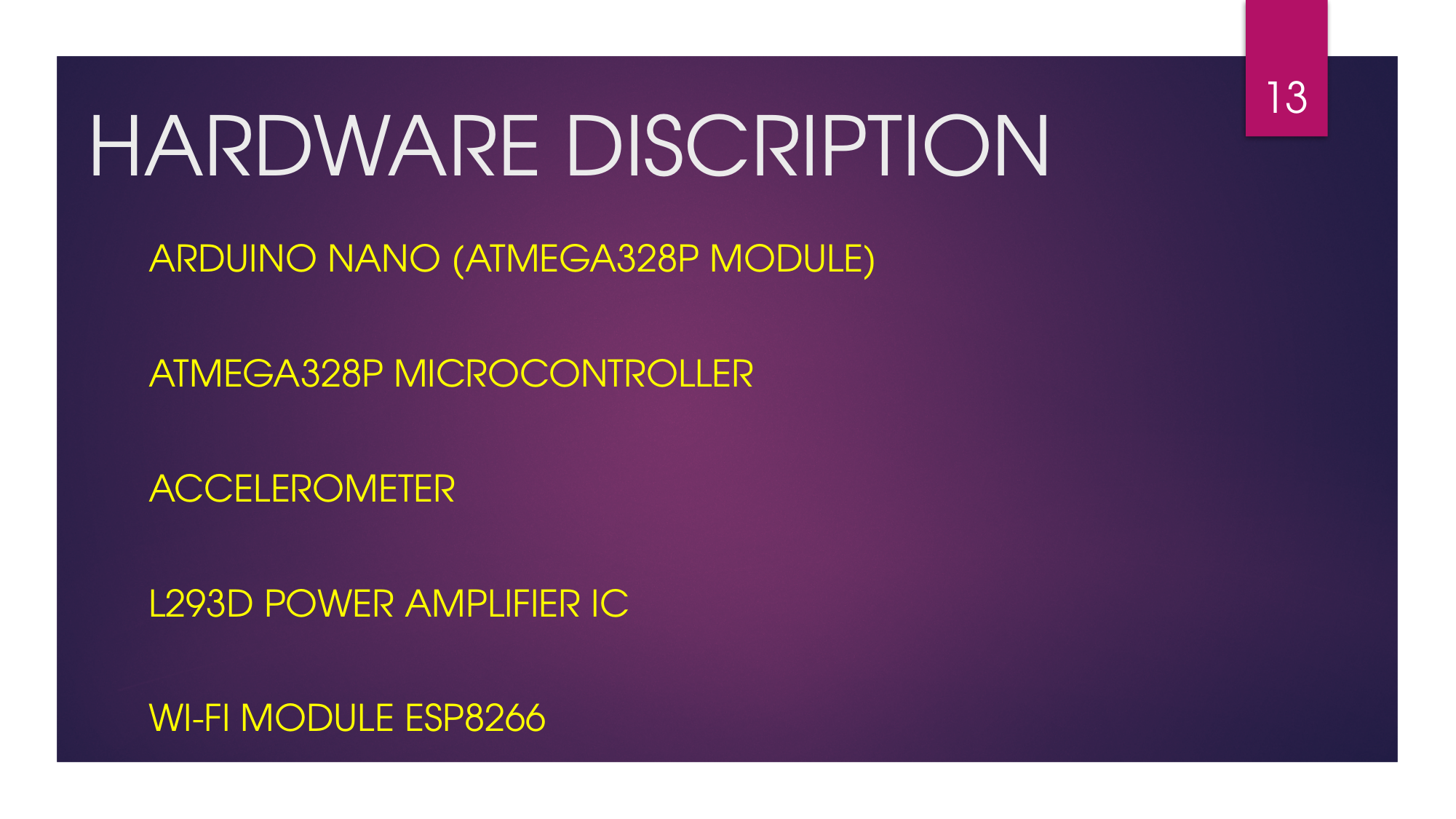

13
# HARDWARE DISCRIPTION
Arduino Nano (ATMEGA328P module)

ATMEGA328P microcontroller

Accelerometer

L293D power amplifier ic

Wi-Fi module ESP8266